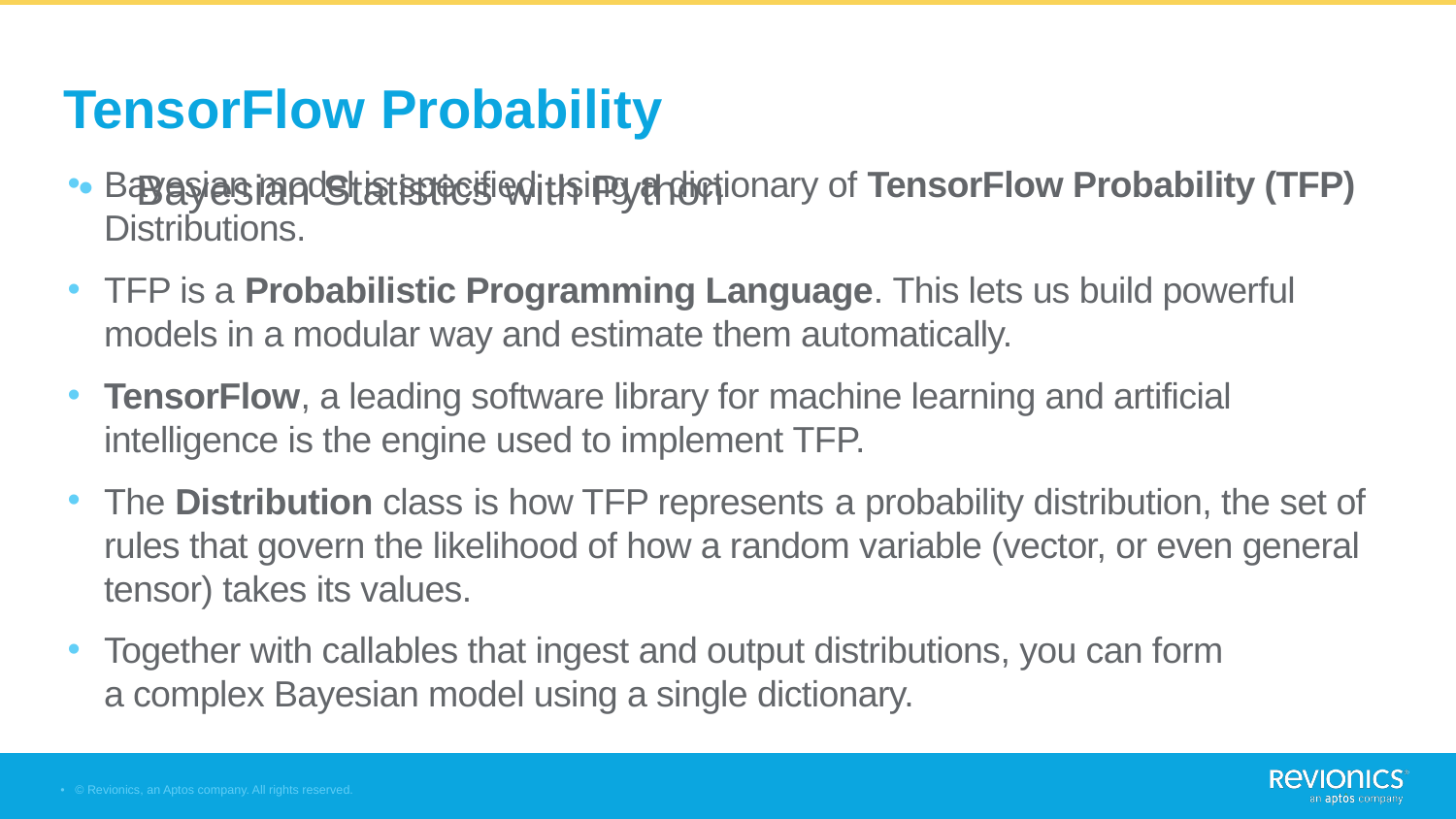

Bayesian Statistics with Python
# TensorFlow Probability
Bayesian model is specified using a dictionary of TensorFlow Probability (TFP) Distributions.
TFP is a Probabilistic Programming Language. This lets us build powerful models in a modular way and estimate them automatically.
TensorFlow, a leading software library for machine learning and artificial intelligence is the engine used to implement TFP.
The Distribution class is how TFP represents a probability distribution, the set of rules that govern the likelihood of how a random variable (vector, or even general tensor) takes its values.
Together with callables that ingest and output distributions, you can form a complex Bayesian model using a single dictionary.